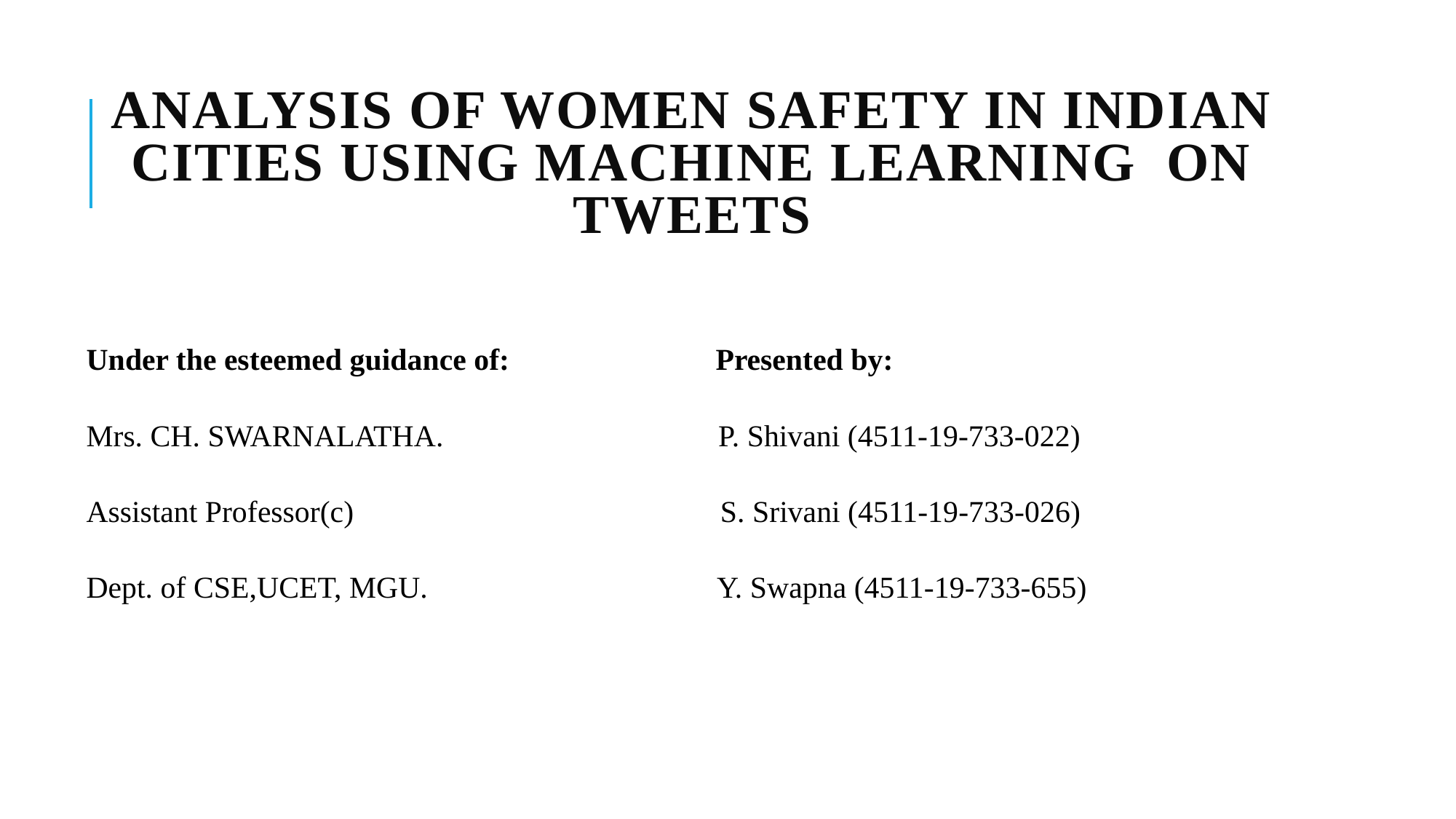

# ANALYSIS OF WOMEN SAFETY IN INDIAN CITIES USING MACHINE LEARNING  ON TWEETS
Under the esteemed guidance of:                           Presented by:
Mrs. CH. SWARNALATHA.                                    P. Shivani (4511-19-733-022)
Assistant Professor(c)                                                S. Srivani (4511-19-733-026)
Dept. of CSE,UCET, MGU.                                      Y. Swapna (4511-19-733-655)